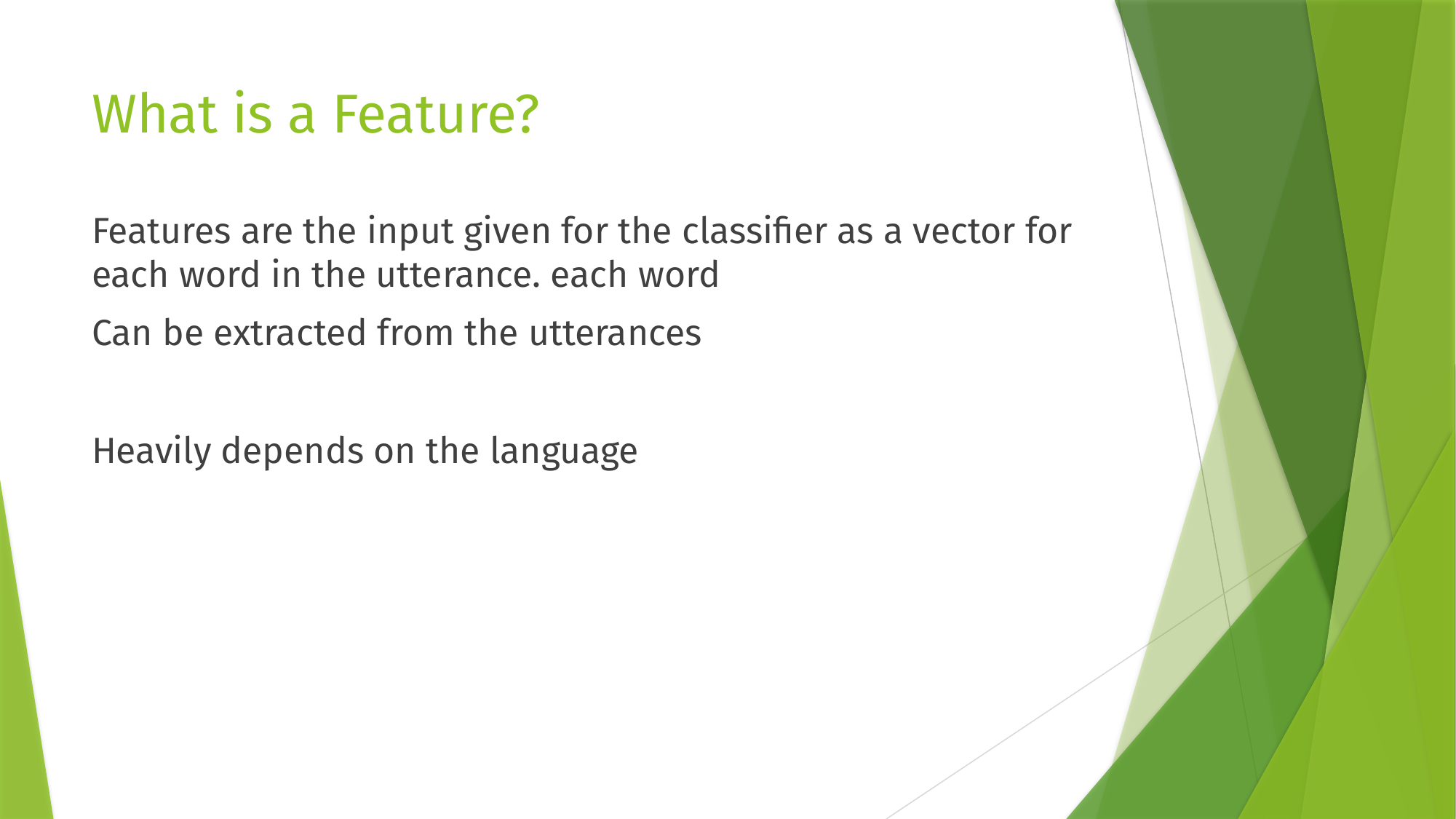

# What is a Feature?
Features are the input given for the classifier as a vector for each word in the utterance. each word
Can be extracted from the utterances

Heavily depends on the language